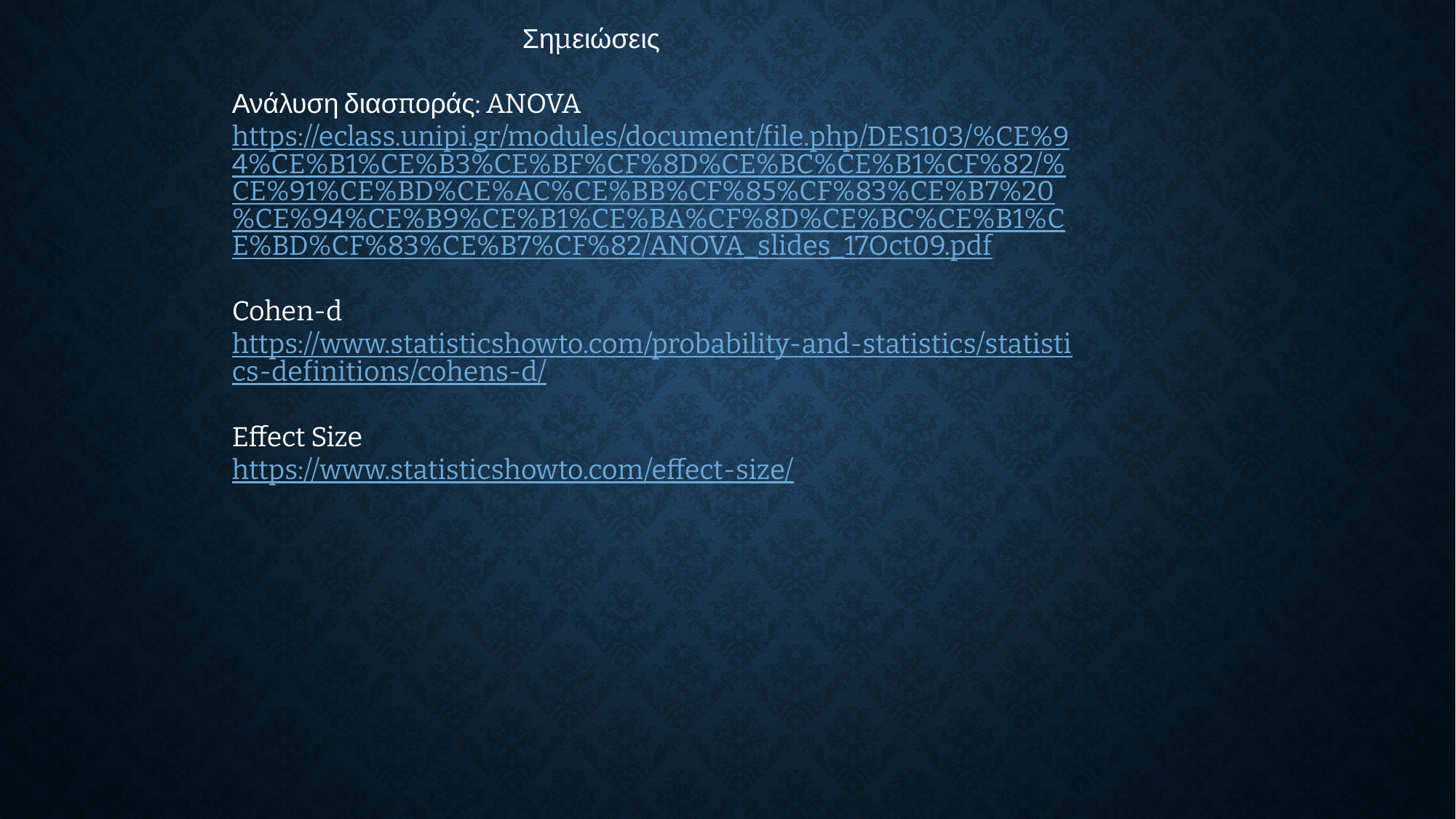

Σημειώσεις
Ανάλυση διασποράς: ANOVA
https://eclass.unipi.gr/modules/document/file.php/DES103/%CE%94%CE%B1%CE%B3%CE%BF%CF%8D%CE%BC%CE%B1%CF%82/%CE%91%CE%BD%CE%AC%CE%BB%CF%85%CF%83%CE%B7%20%CE%94%CE%B9%CE%B1%CE%BA%CF%8D%CE%BC%CE%B1%CE%BD%CF%83%CE%B7%CF%82/ANOVA_slides_17Oct09.pdf

Cohen-d
https://www.statisticshowto.com/probability-and-statistics/statistics-definitions/cohens-d/

Effect Size
https://www.statisticshowto.com/effect-size/